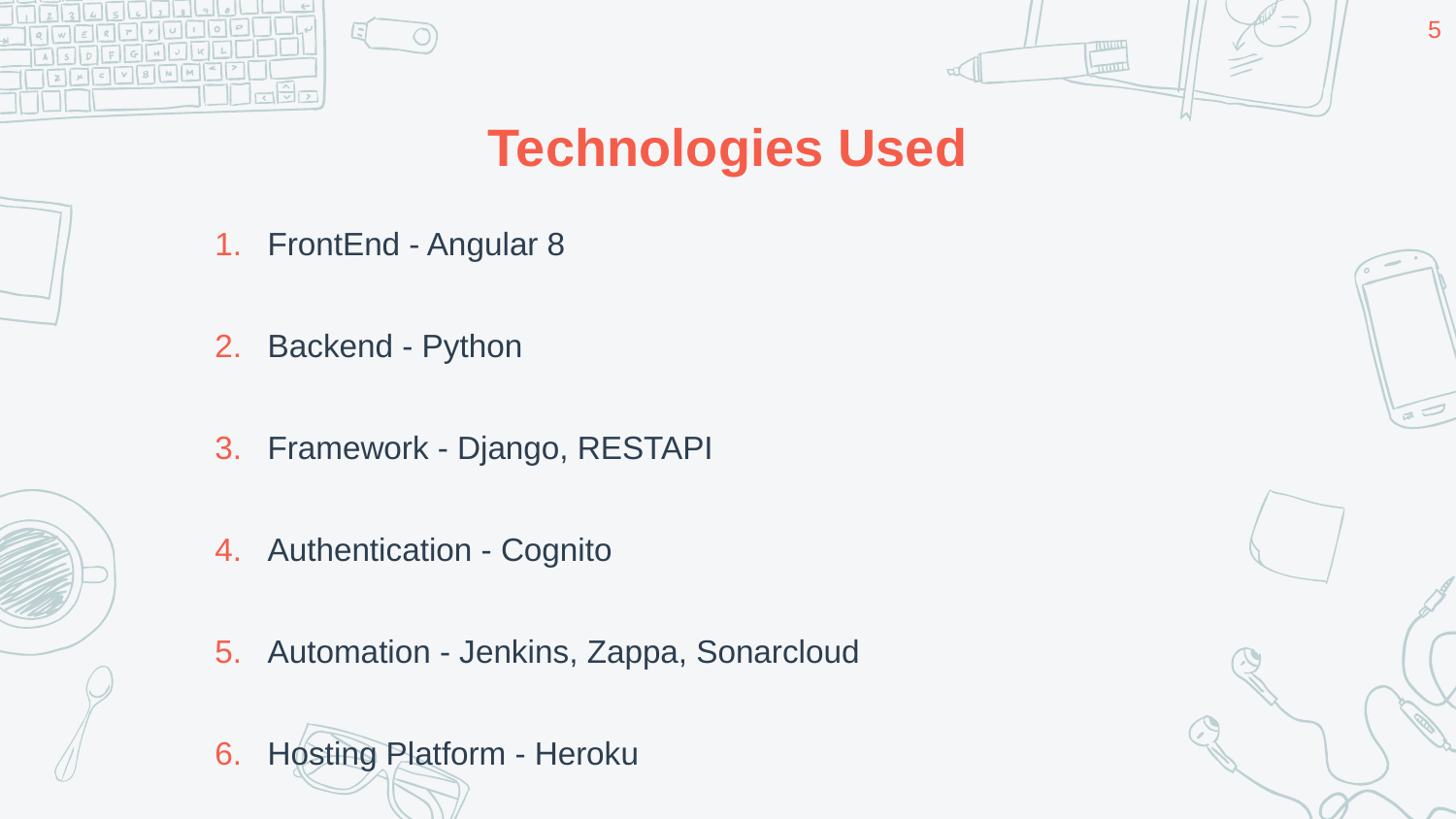

5
# Technologies Used
FrontEnd - Angular 8

Backend - Python

Framework - Django, RESTAPI

Authentication - Cognito

Automation - Jenkins, Zappa, Sonarcloud

Hosting Platform - Heroku